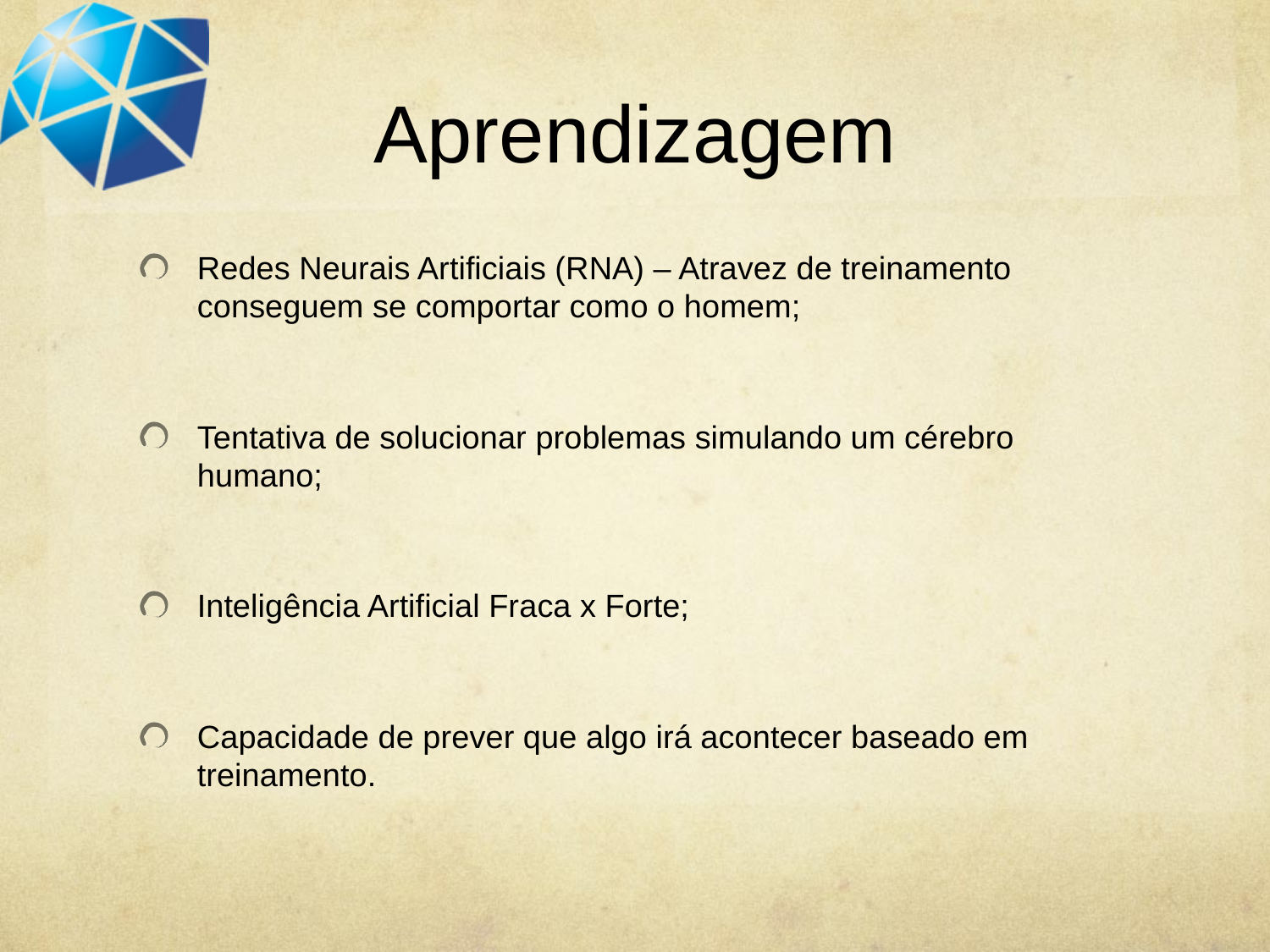

# Aprendizagem
Redes Neurais Artificiais (RNA) – Atravez de treinamento conseguem se comportar como o homem;

Tentativa de solucionar problemas simulando um cérebro humano;

Inteligência Artificial Fraca x Forte;

Capacidade de prever que algo irá acontecer baseado em treinamento.